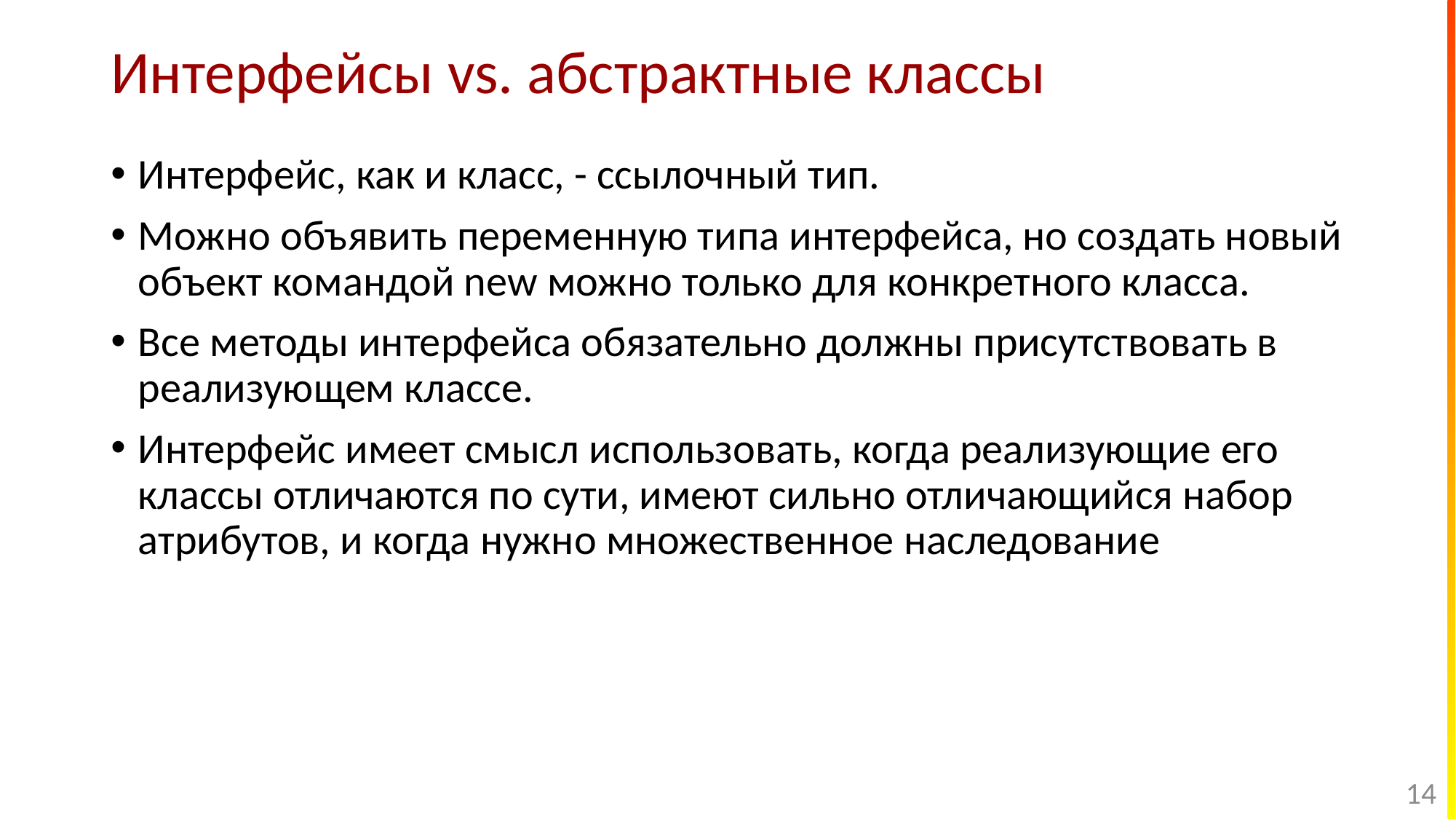

# Интерфейсы vs. абстрактные классы
Интерфейс, как и класс, - ссылочный тип.
Можно объявить переменную типа интерфейса, но создать новый объект командой new можно только для конкретного класса.
Все методы интерфейса обязательно должны присутствовать в реализующем классе.
Интерфейс имеет смысл использовать, когда реализующие его классы отличаются по сути, имеют сильно отличающийся набор атрибутов, и когда нужно множественное наследование

14